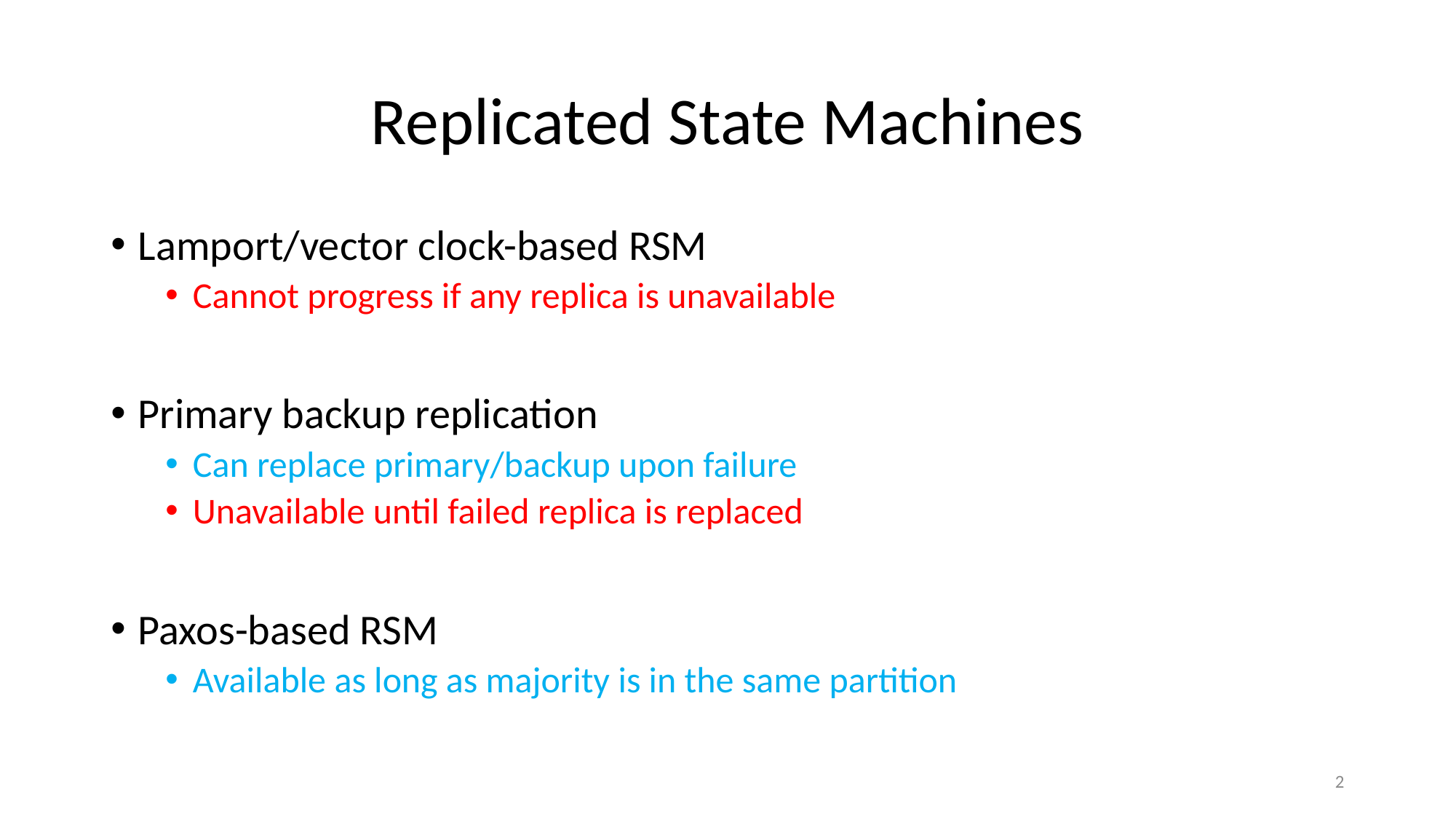

# Replicated State Machines
Lamport/vector clock-based RSM
Cannot progress if any replica is unavailable

Primary backup replication
Can replace primary/backup upon failure
Unavailable until failed replica is replaced

Paxos-based RSM
Available as long as majority is in the same partition
2